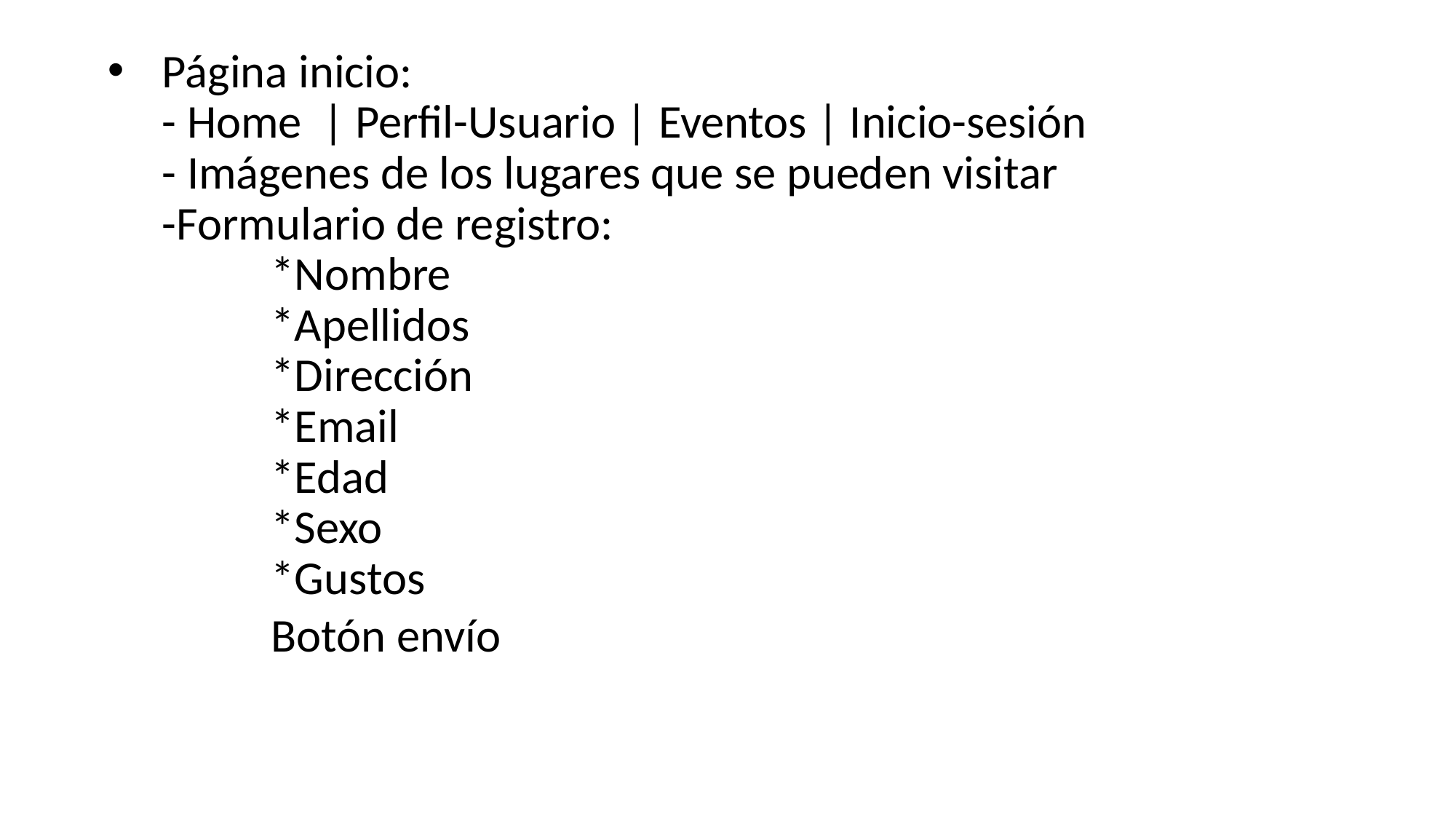

# Página inicio: - Home  | Perfil-Usuario | Eventos | Inicio-sesión - Imágenes de los lugares que se pueden visitar -Formulario de registro: *Nombre *Apellidos *Dirección *Email *Edad *Sexo *Gustos Botón envío